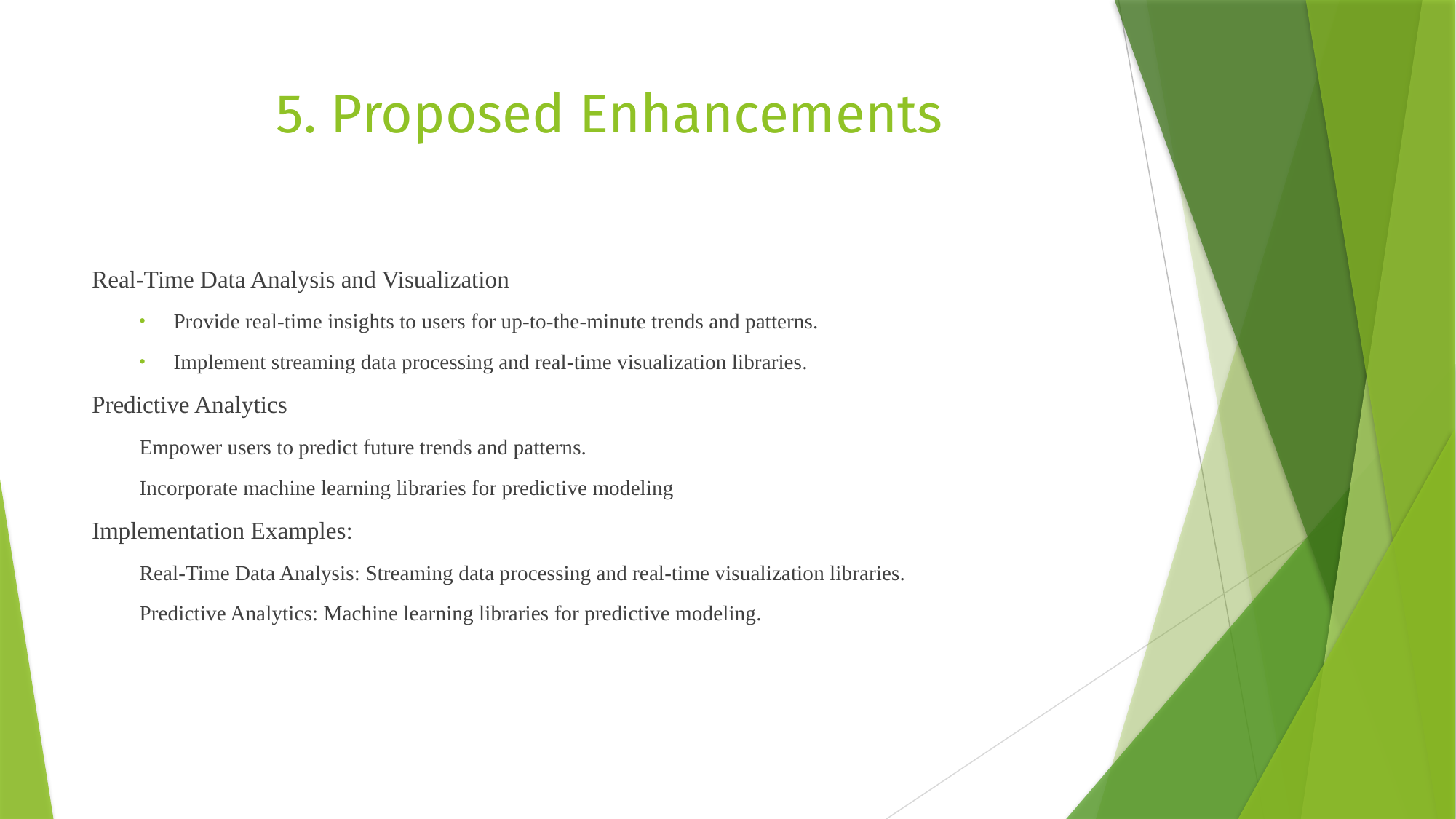

# 5. Proposed Enhancements
Real-Time Data Analysis and Visualization
Provide real-time insights to users for up-to-the-minute trends and patterns.
Implement streaming data processing and real-time visualization libraries.
Predictive Analytics
Empower users to predict future trends and patterns.
Incorporate machine learning libraries for predictive modeling
Implementation Examples:
Real-Time Data Analysis: Streaming data processing and real-time visualization libraries.
Predictive Analytics: Machine learning libraries for predictive modeling.